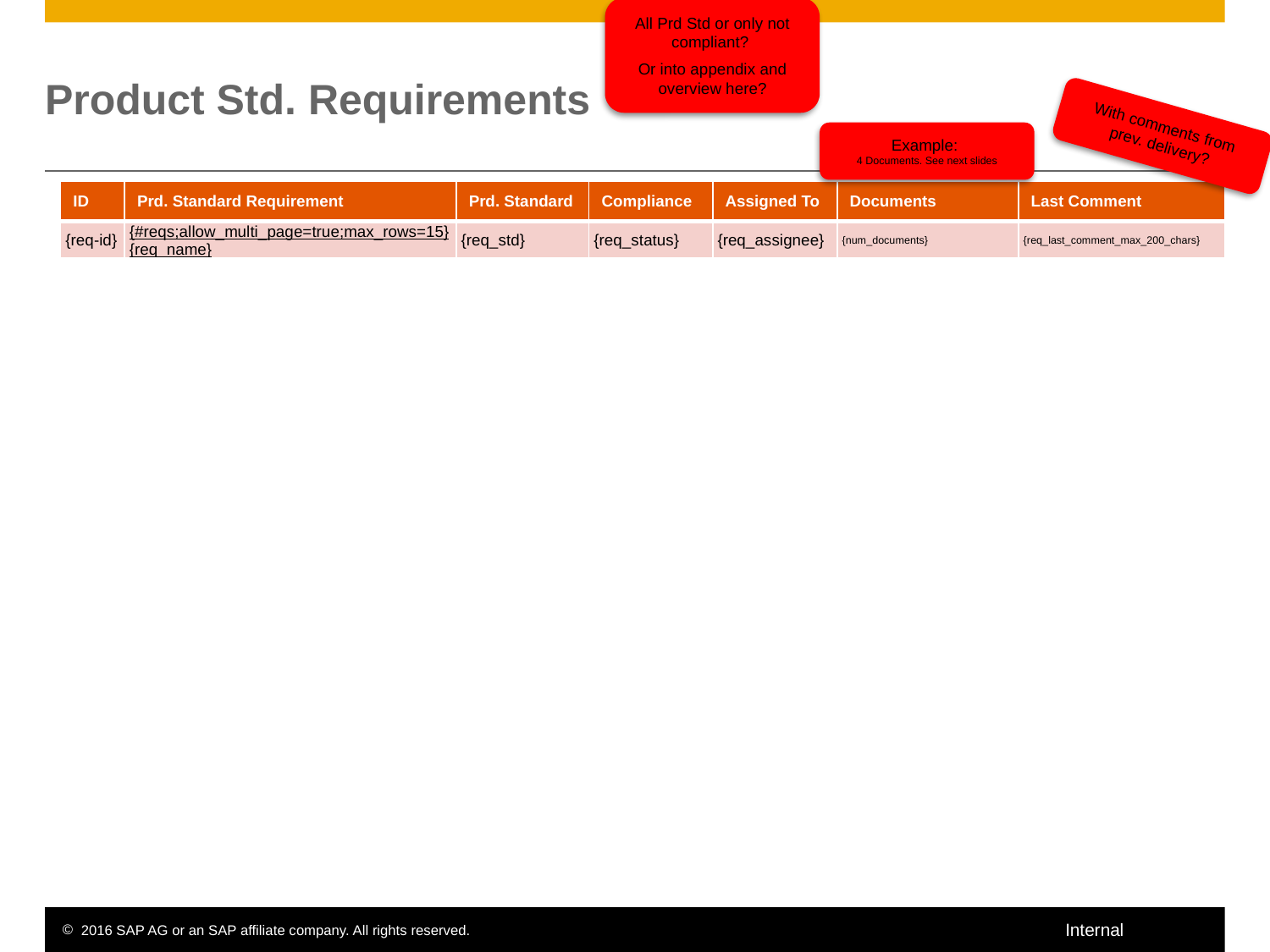

All Prd Std or only not compliant?
Or into appendix and overview here?
# Product Std. Requirements
With comments from prev. delivery?
Example:
4 Documents. See next slides
| ID | Prd. Standard Requirement | Prd. Standard | Compliance | Assigned To | Documents | Last Comment |
| --- | --- | --- | --- | --- | --- | --- |
| {req-id} | {#reqs;allow\_multi\_page=true;max\_rows=15}{req\_name} | {req\_std} | {req\_status} | {req\_assignee} | {num\_documents} | {req\_last\_comment\_max\_200\_chars} |